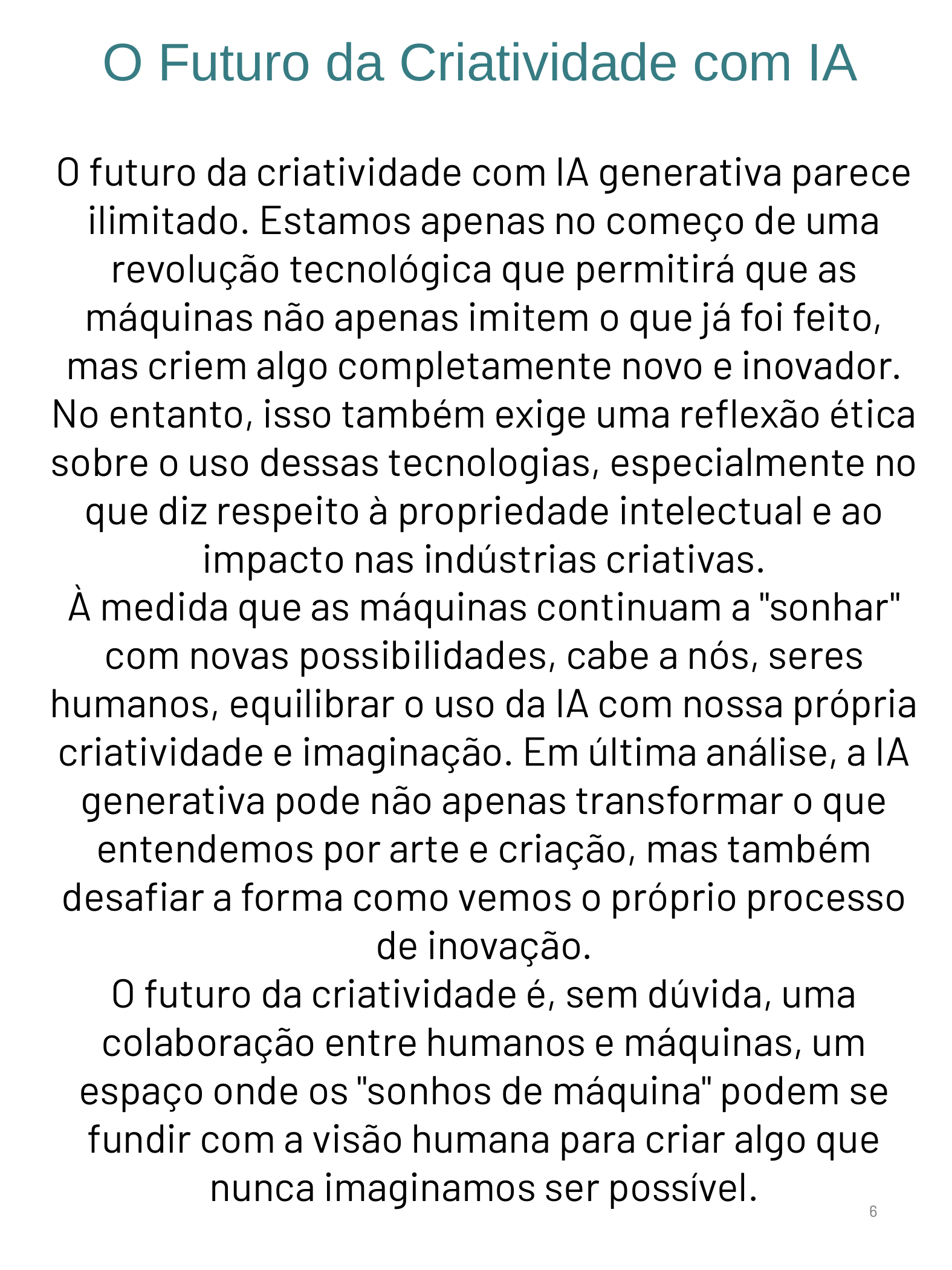

O Futuro da Criatividade com IA
O futuro da criatividade com IA generativa parece ilimitado. Estamos apenas no começo de uma revolução tecnológica que permitirá que as máquinas não apenas imitem o que já foi feito, mas criem algo completamente novo e inovador. No entanto, isso também exige uma reflexão ética sobre o uso dessas tecnologias, especialmente no que diz respeito à propriedade intelectual e ao impacto nas indústrias criativas.
À medida que as máquinas continuam a "sonhar" com novas possibilidades, cabe a nós, seres humanos, equilibrar o uso da IA com nossa própria criatividade e imaginação. Em última análise, a IA generativa pode não apenas transformar o que entendemos por arte e criação, mas também desafiar a forma como vemos o próprio processo de inovação.
O futuro da criatividade é, sem dúvida, uma colaboração entre humanos e máquinas, um espaço onde os "sonhos de máquina" podem se fundir com a visão humana para criar algo que nunca imaginamos ser possível.

6